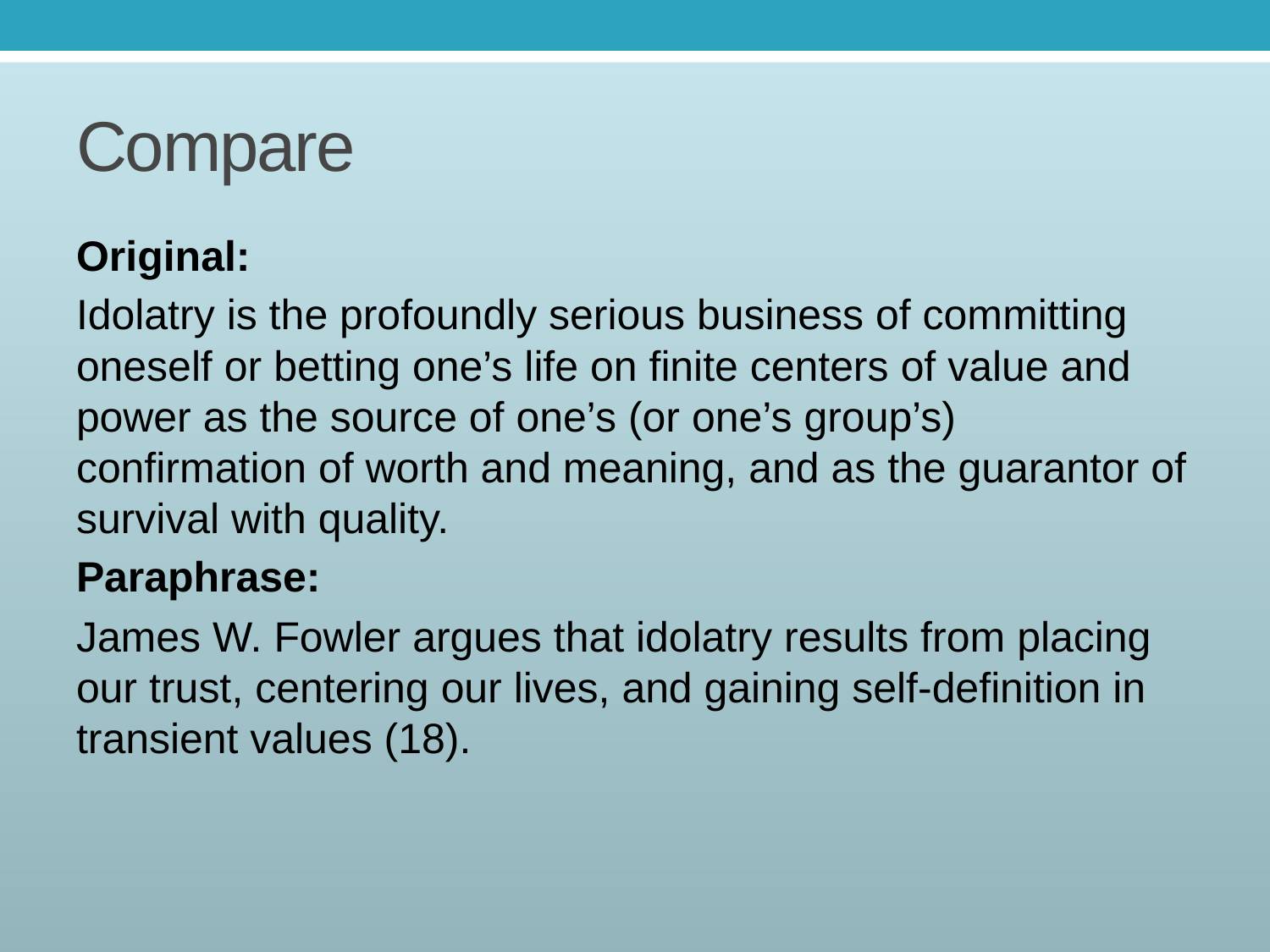

# Compare
Original:
Idolatry is the profoundly serious business of committing oneself or betting one’s life on finite centers of value and power as the source of one’s (or one’s group’s) confirmation of worth and meaning, and as the guarantor of survival with quality.
Paraphrase:
James W. Fowler argues that idolatry results from placing our trust, centering our lives, and gaining self-definition in transient values (18).